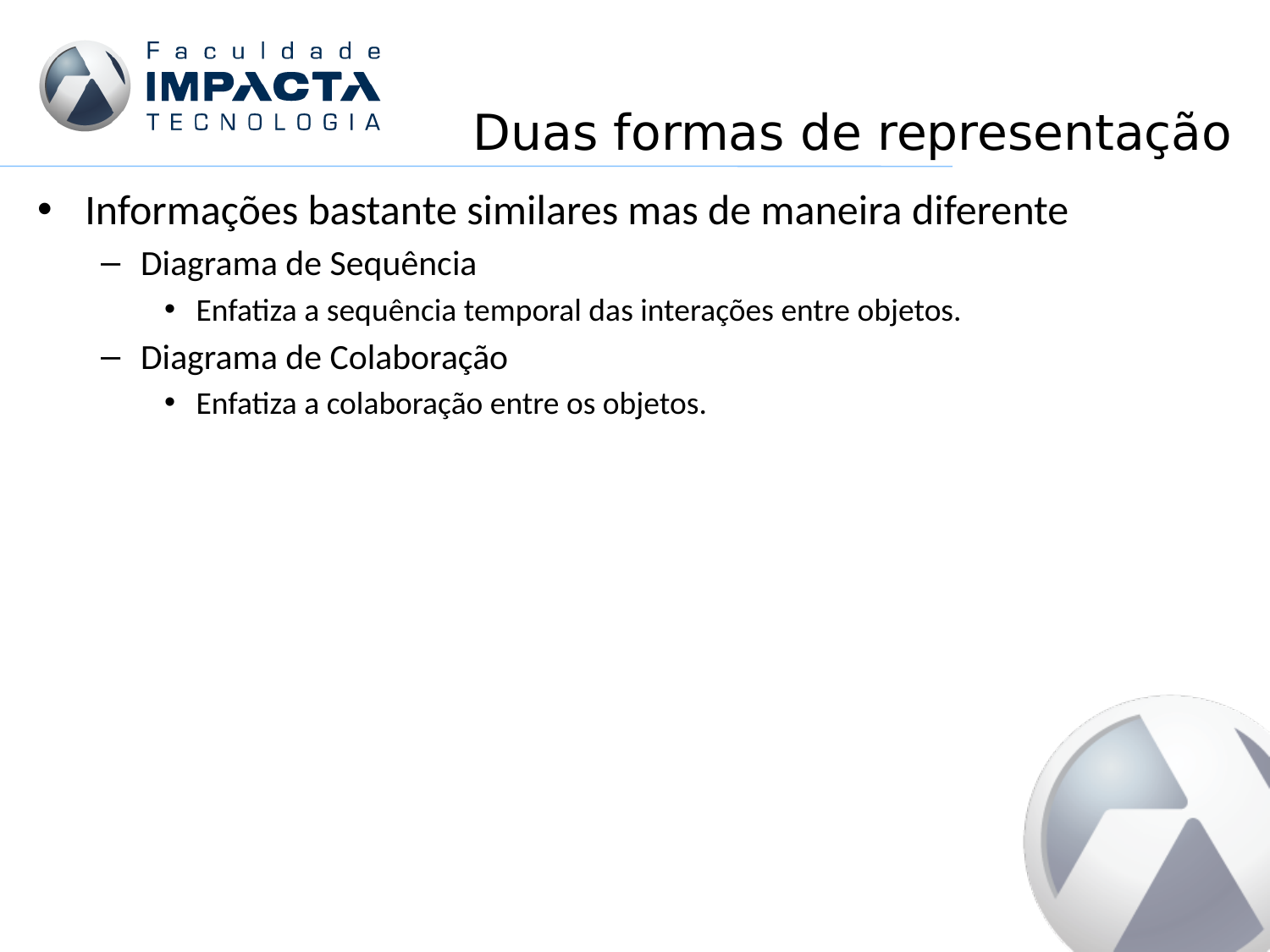

# Duas formas de representação
Informações bastante similares mas de maneira diferente
Diagrama de Sequência
Enfatiza a sequência temporal das interações entre objetos.
Diagrama de Colaboração
Enfatiza a colaboração entre os objetos.